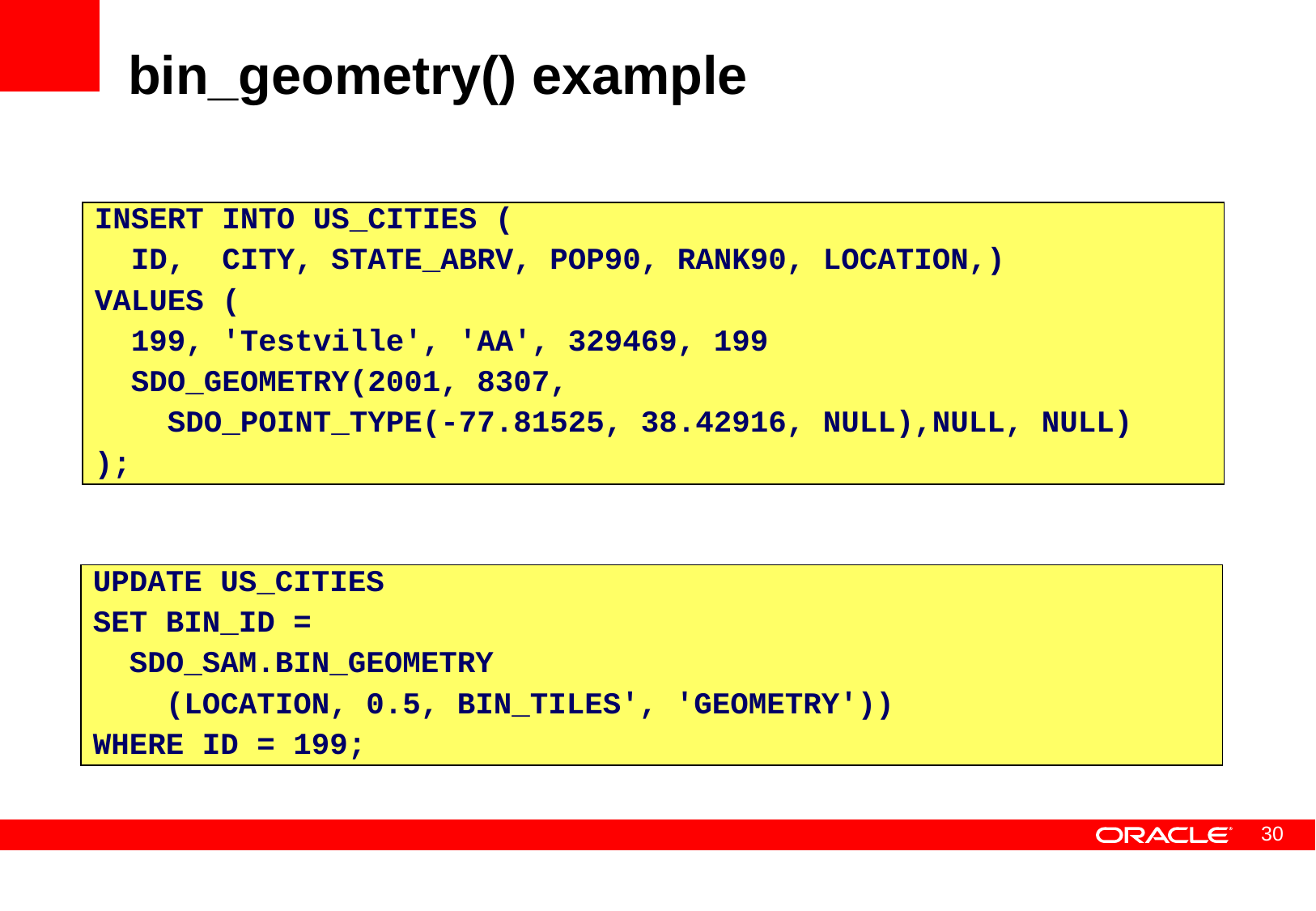

# bin_geometry() example
INSERT INTO US_CITIES (
  ID,  CITY, STATE_ABRV, POP90, RANK90, LOCATION,)
VALUES (
  199, 'Testville', 'AA', 329469, 199
  SDO_GEOMETRY(2001, 8307,
    SDO_POINT_TYPE(-77.81525, 38.42916, NULL),NULL, NULL)
);
UPDATE US_CITIES
SET BIN_ID =
  SDO_SAM.BIN_GEOMETRY
    (LOCATION, 0.5, BIN_TILES', 'GEOMETRY'))
WHERE ID = 199;